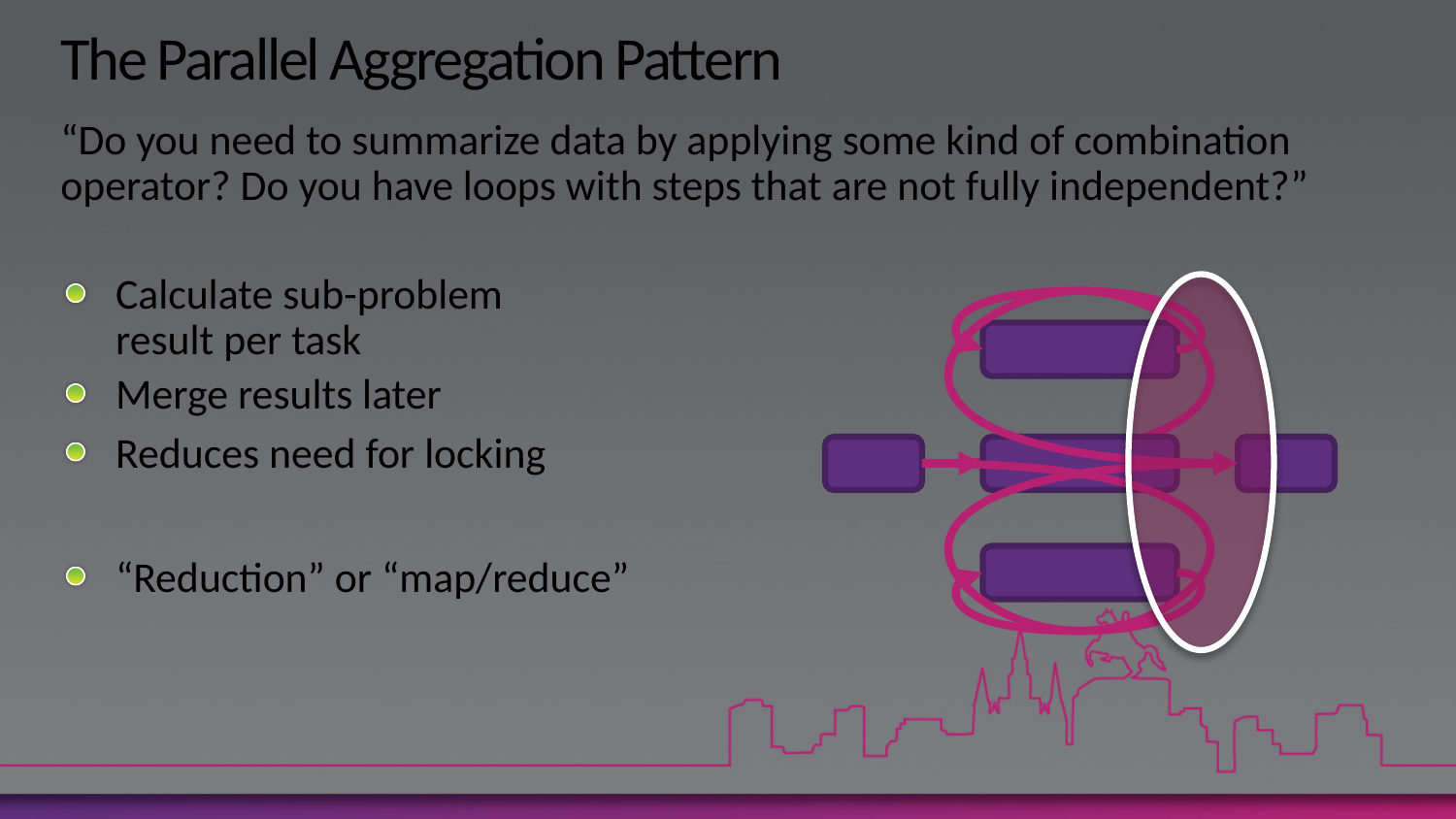

# The Parallel Aggregation Pattern
“Do you need to summarize data by applying some kind of combination operator? Do you have loops with steps that are not fully independent?”

Calculate sub-problem
result per task
Merge results later
Reduces need for locking
“Reduction” or “map/reduce”